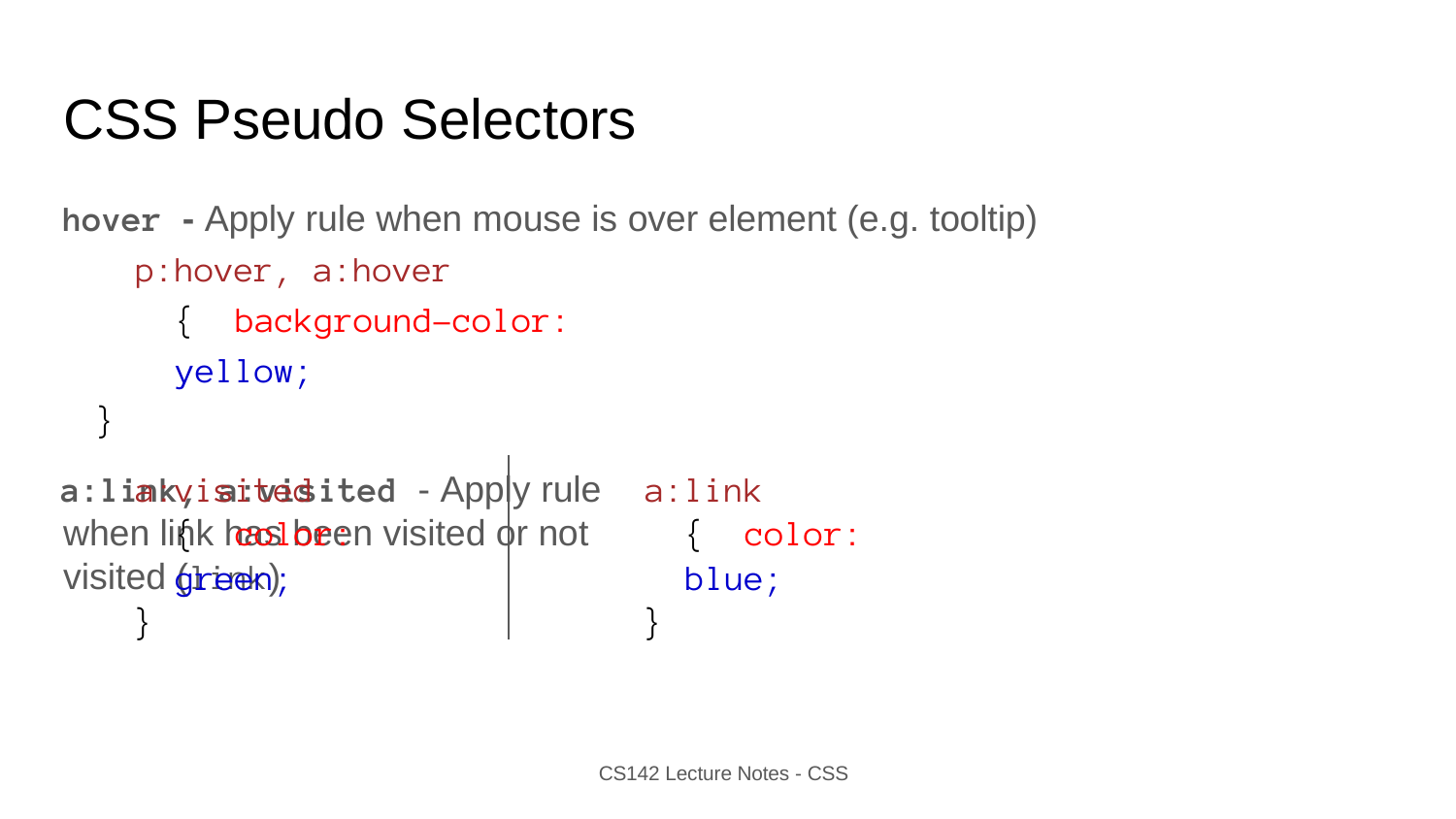

# CSS Pseudo Selectors
hover - Apply rule when mouse is over element (e.g. tooltip)
p:hover, a:hover {  background-color: yellow;
}
a:link, a:visited - Apply rule when link has been visited or not visited (link)

a:visited {  color: green;
}
a:link {  color: blue;
}
6
CS142 Lecture Notes - CSS